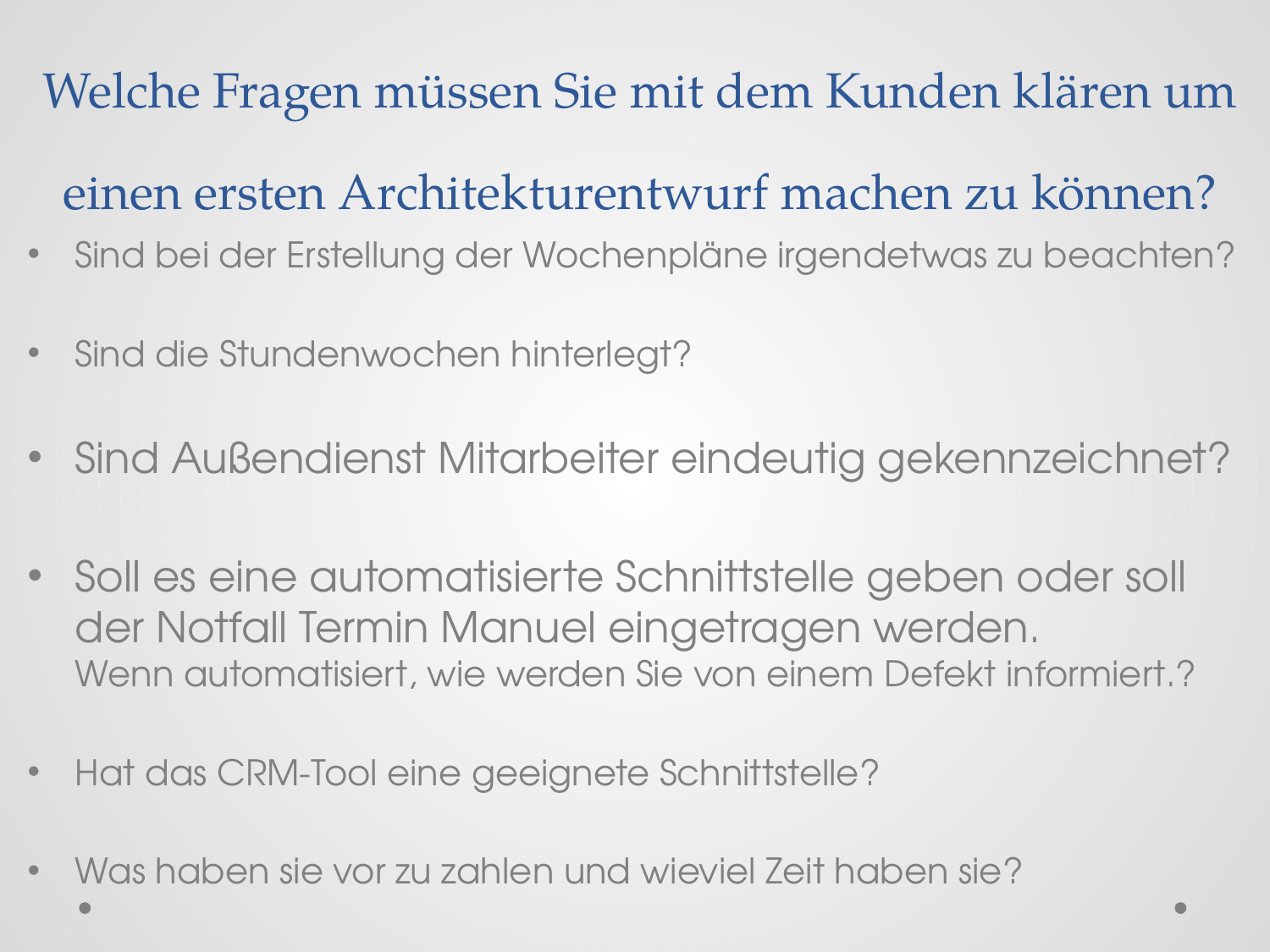

# Welche Fragen müssen Sie mit dem Kunden klären um einen ersten Architekturentwurf machen zu können?
Sind bei der Erstellung der Wochenpläne irgendetwas zu beachten?

Sind die Stundenwochen hinterlegt?

Sind Außendienst Mitarbeiter eindeutig gekennzeichnet?

Soll es eine automatisierte Schnittstelle geben oder soll der Notfall Termin Manuel eingetragen werden.
Wenn automatisiert, wie werden Sie von einem Defekt informiert.?

Hat das CRM-Tool eine geeignete Schnittstelle?

Was haben sie vor zu zahlen und wieviel Zeit haben sie?